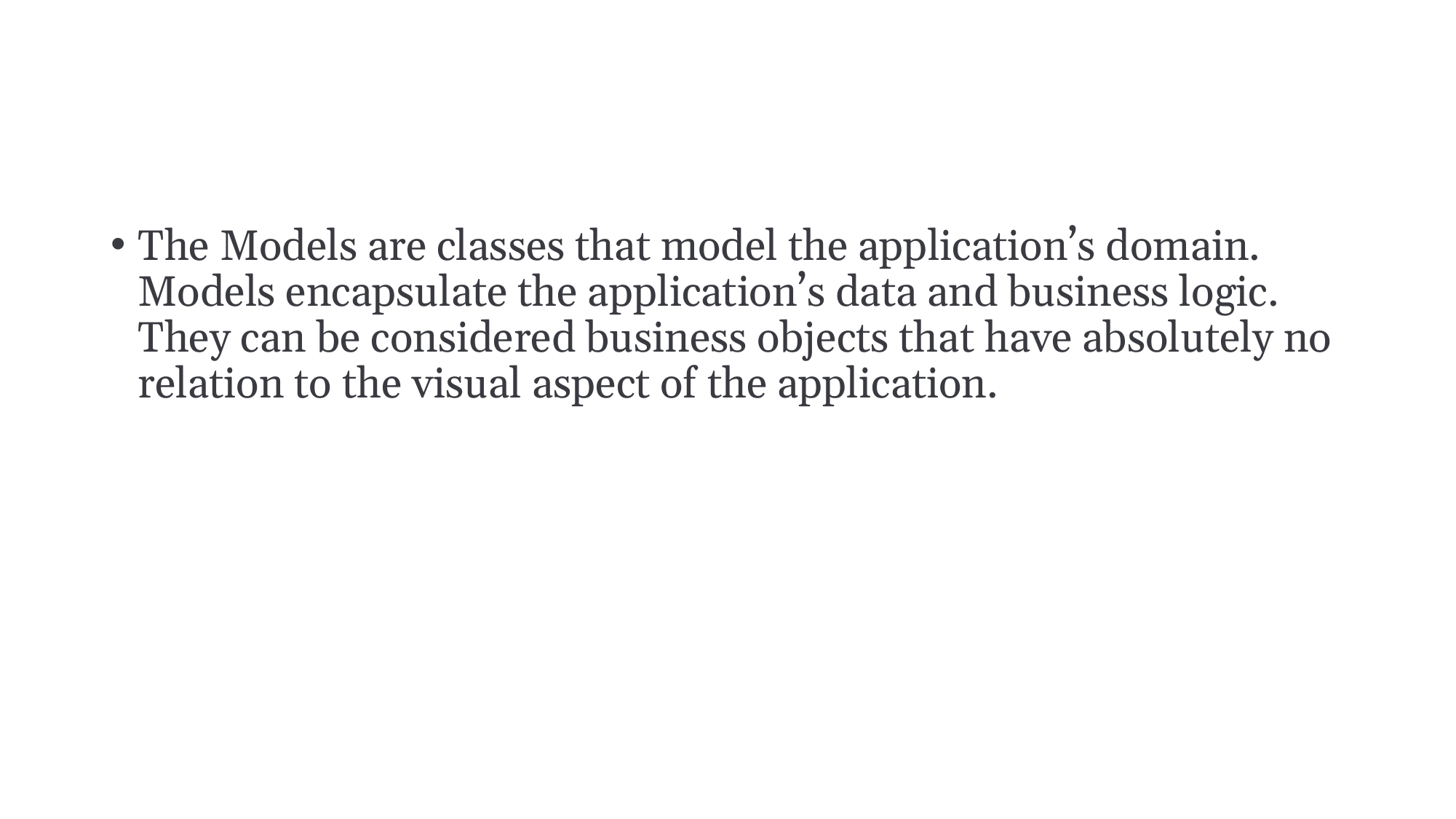

#
The Models are classes that model the application’s domain. Models encapsulate the application’s data and business logic. They can be considered business objects that have absolutely no relation to the visual aspect of the application.